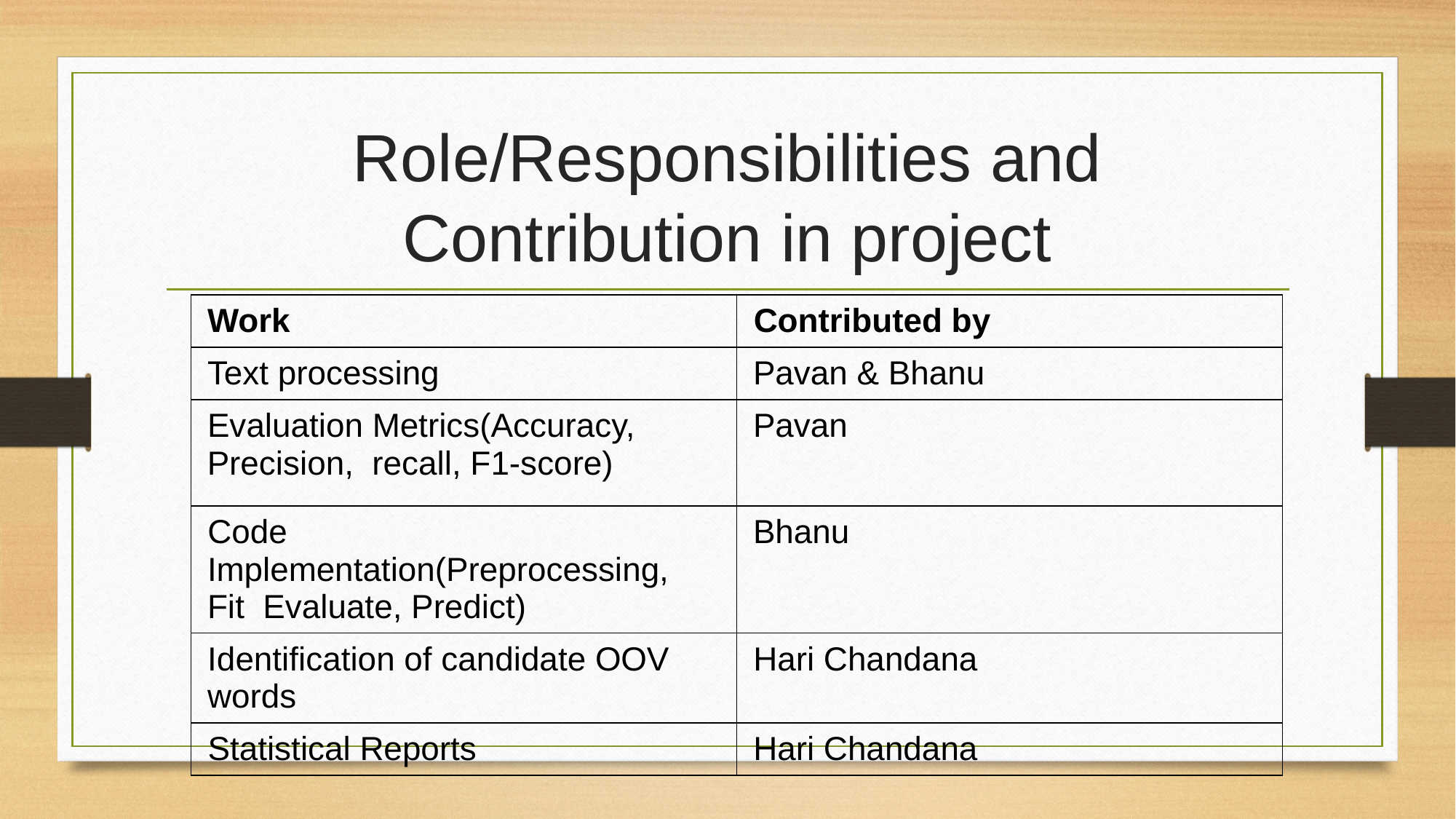

# Role/Responsibilities and Contribution in project
| Work | Contributed by |
| --- | --- |
| Text processing | Pavan & Bhanu |
| Evaluation Metrics(Accuracy, Precision,  recall, F1-score) | Pavan |
| Code Implementation(Preprocessing, Fit  Evaluate, Predict) | Bhanu |
| Identification of candidate OOV words | Hari Chandana |
| Statistical Reports | Hari Chandana |